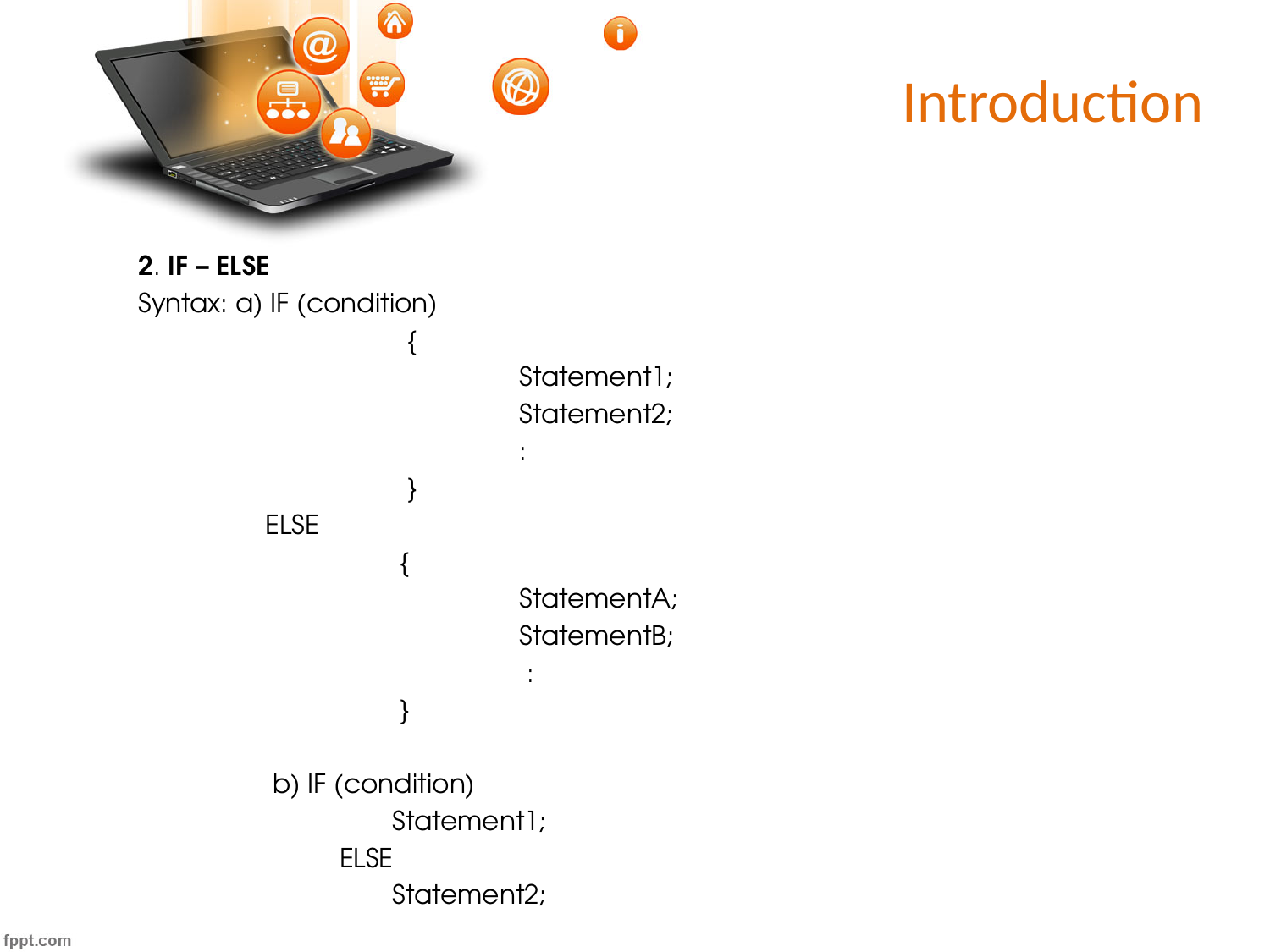

# Introduction
2. IF – ELSE
Syntax: a) IF (condition)
		  {
			Statement1;
			Statement2;
			:
		  }
	ELSE
		 {
			StatementA;
			StatementB;
			 :
		 }

	 b) IF (condition)
		Statement1;
  	          ELSE
		Statement2;